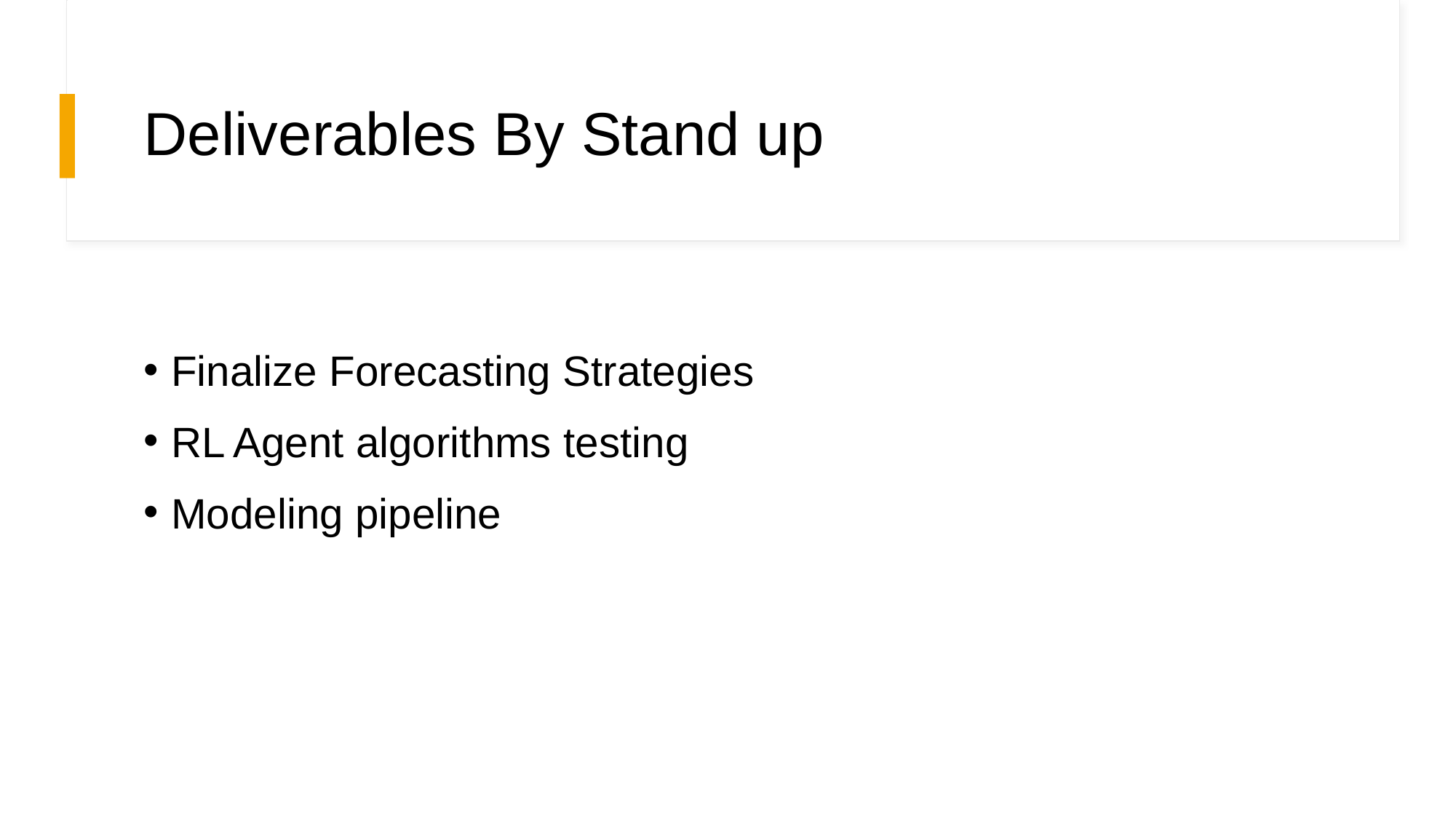

# Deliverables By Stand up

Finalize Forecasting Strategies
RL Agent algorithms testing
Modeling pipeline